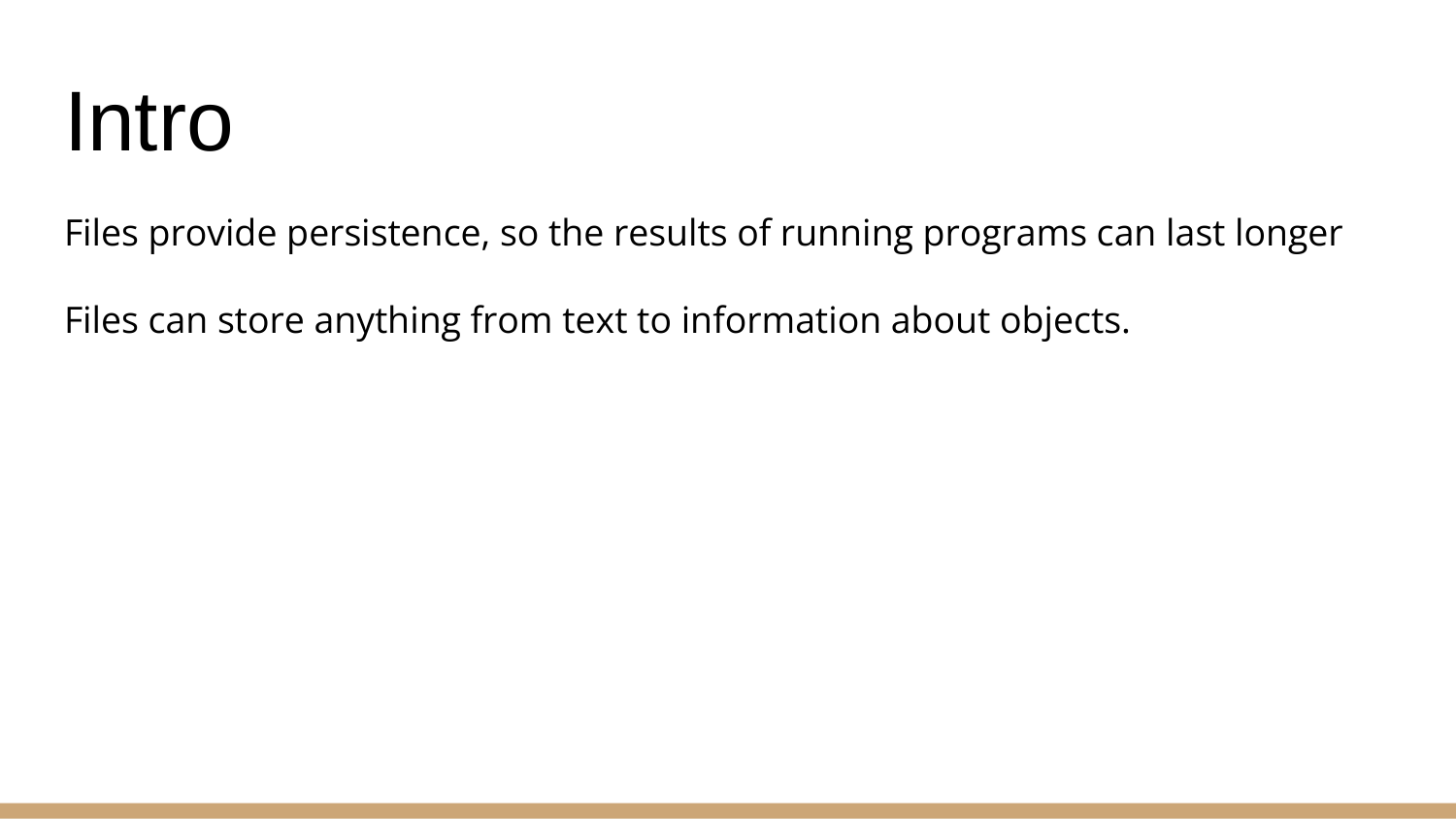

# Intro
Files provide persistence, so the results of running programs can last longer

Files can store anything from text to information about objects.